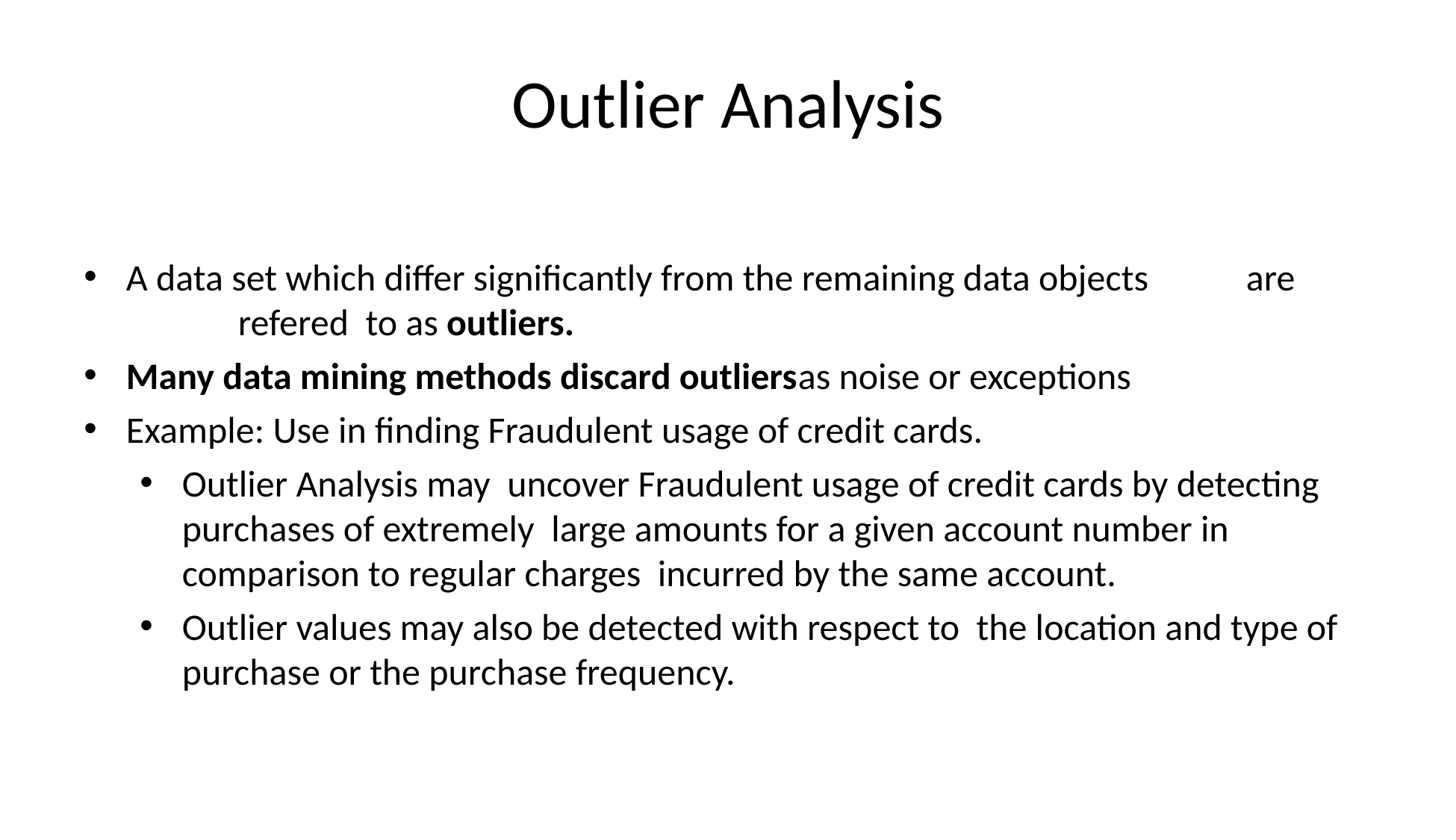

# Outlier Analysis
A data set which differ significantly from the remaining data objects	are	refered  to as outliers.
Many data mining methods discard outliers	as noise or exceptions
Example: Use in finding Fraudulent usage of credit cards.
Outlier Analysis may  uncover Fraudulent usage of credit cards by detecting purchases of extremely  large amounts for a given account number in comparison to regular charges  incurred by the same account.
Outlier values may also be detected with respect to  the location and type of purchase or the purchase frequency.